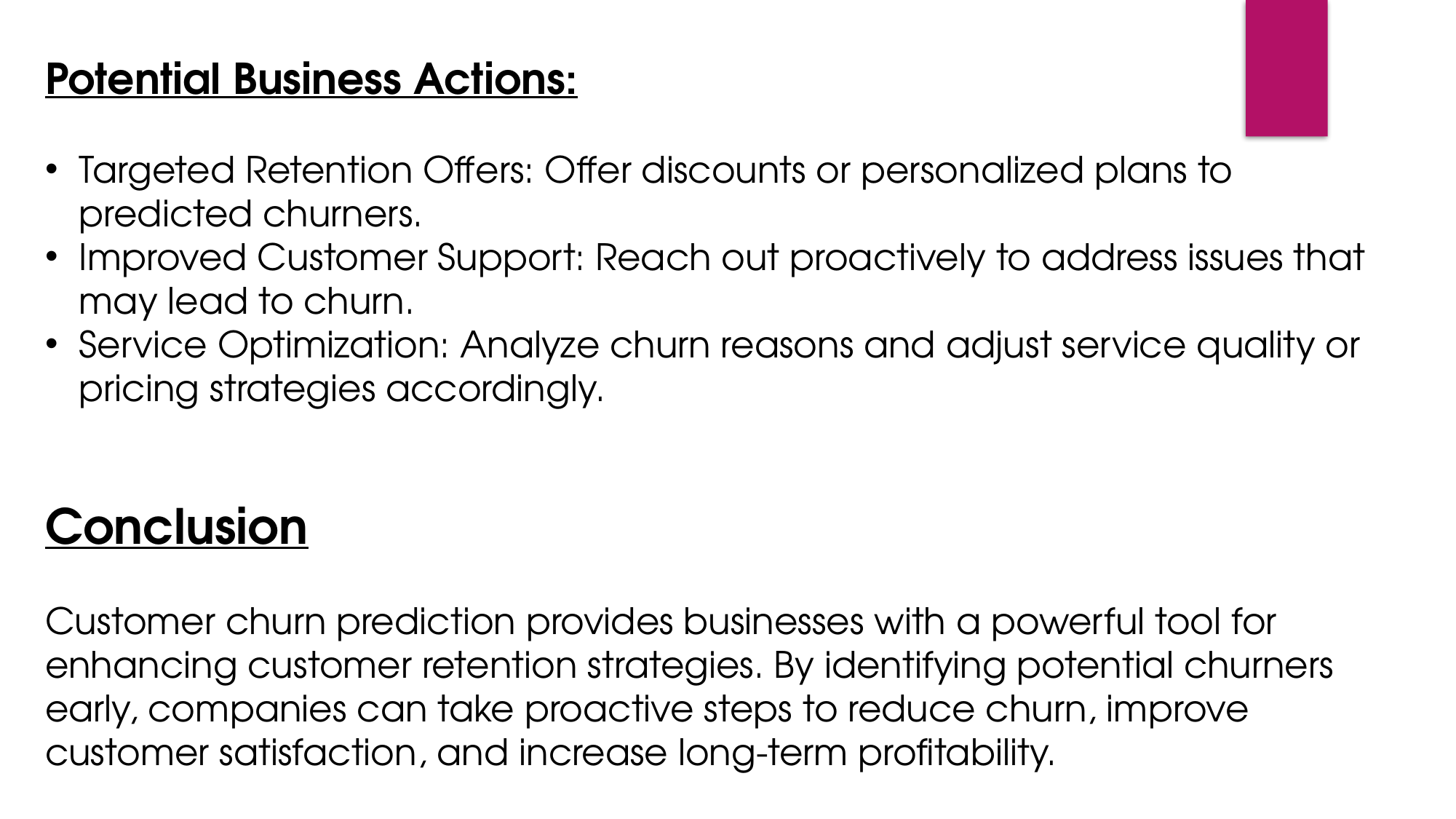

Potential Business Actions:

Targeted Retention Offers: Offer discounts or personalized plans to predicted churners.
Improved Customer Support: Reach out proactively to address issues that may lead to churn.
Service Optimization: Analyze churn reasons and adjust service quality or pricing strategies accordingly.

Conclusion

Customer churn prediction provides businesses with a powerful tool for enhancing customer retention strategies. By identifying potential churners early, companies can take proactive steps to reduce churn, improve customer satisfaction, and increase long-term profitability.